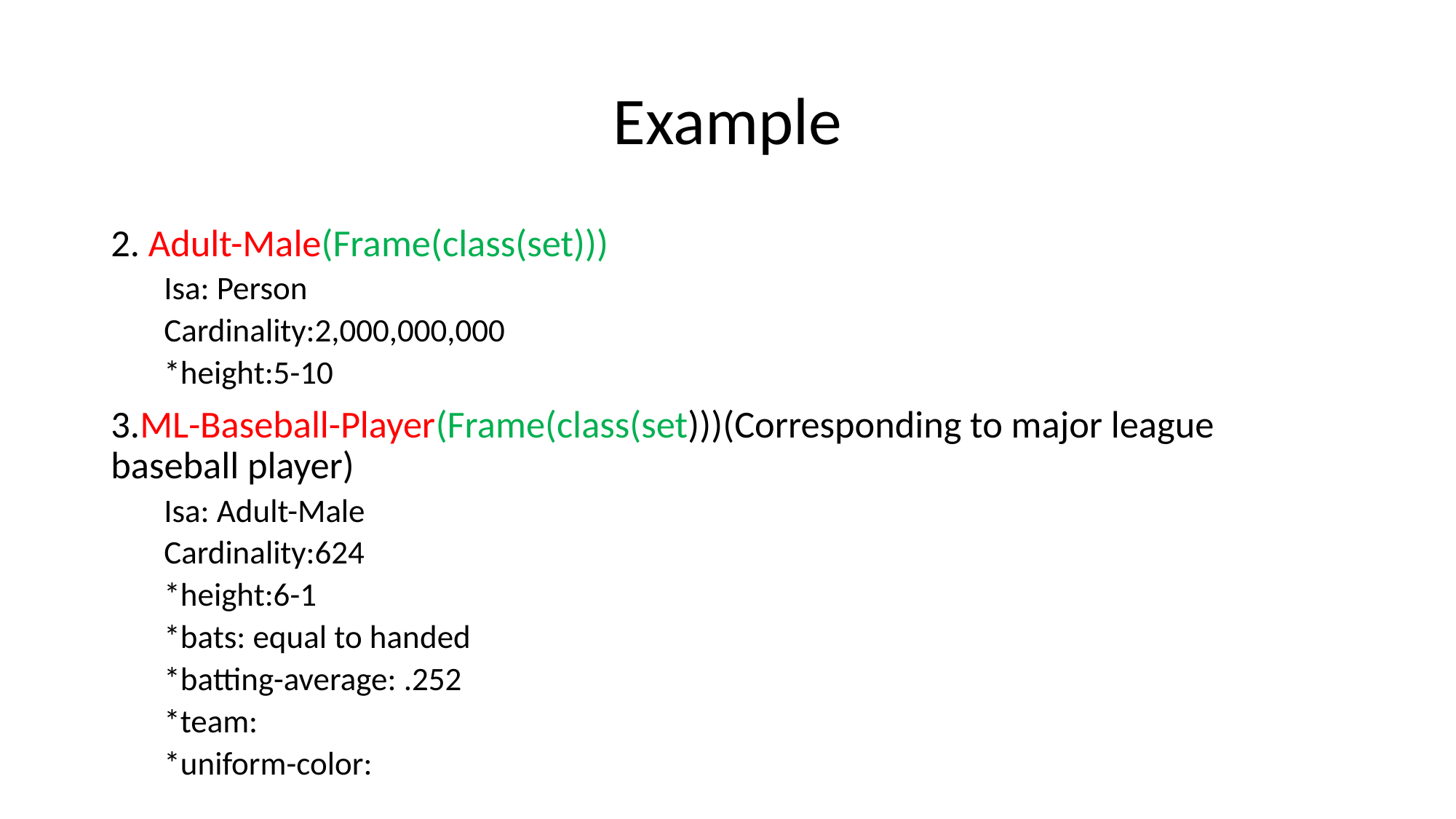

# Example
2. Adult-Male(Frame(class(set)))
Isa: Person
Cardinality:2,000,000,000
*height:5-10
3.ML-Baseball-Player(Frame(class(set)))(Corresponding to major league baseball player)
Isa: Adult-Male
Cardinality:624
*height:6-1
*bats: equal to handed
*batting-average: .252
*team:
*uniform-color: